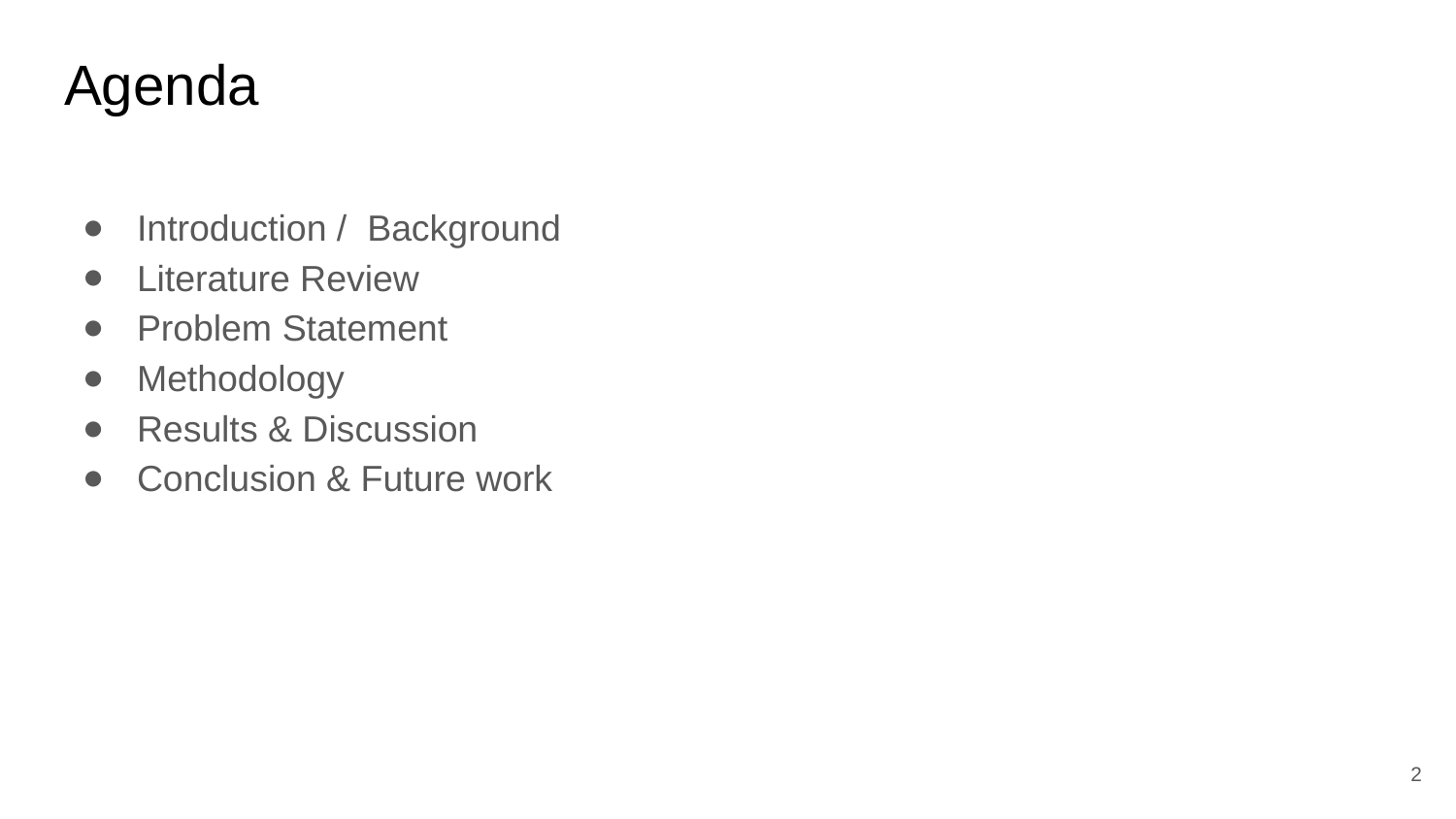

# Agenda
Introduction /  Background
Literature Review
Problem Statement
Methodology
Results & Discussion
Conclusion & Future work
2